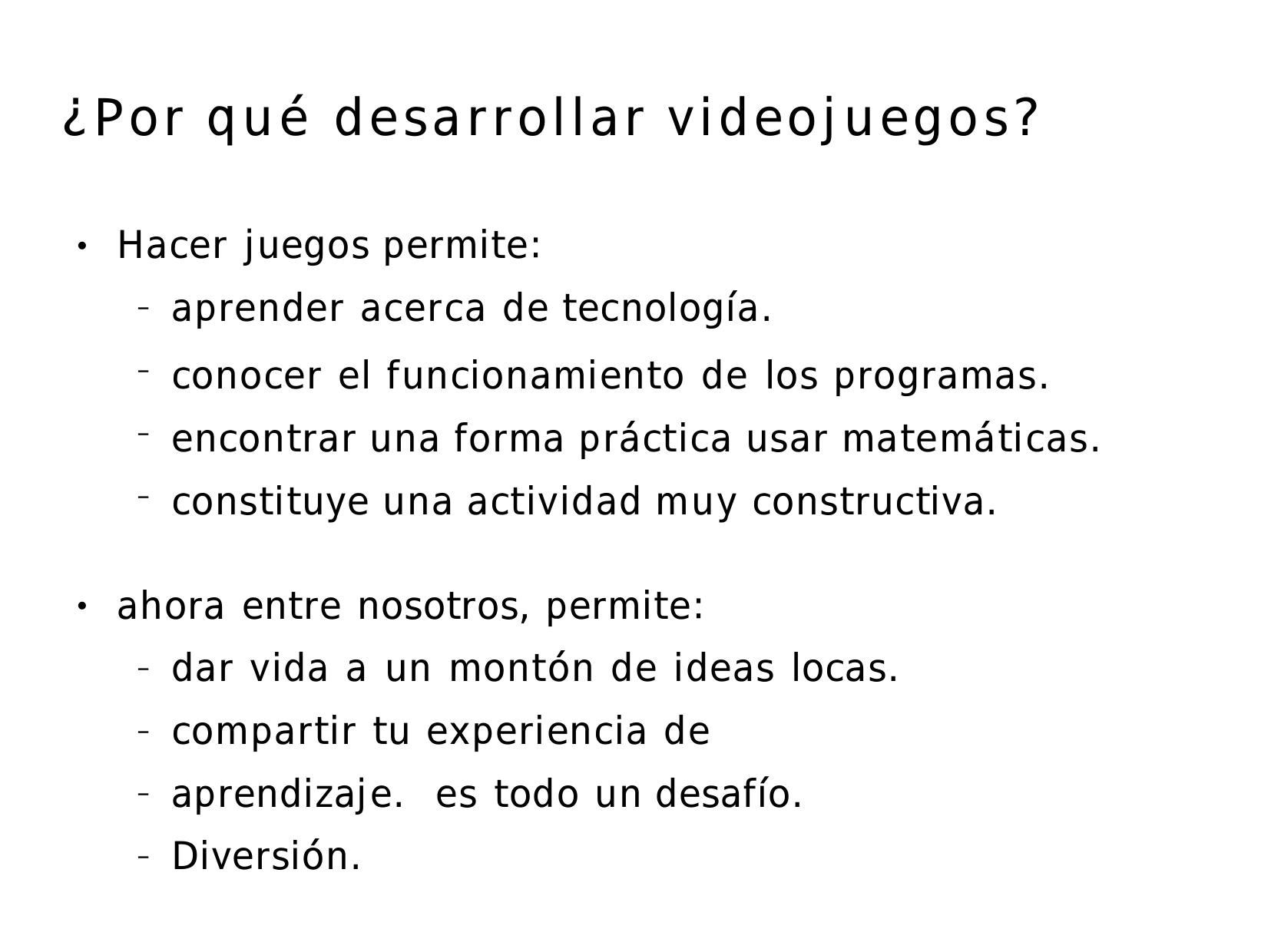

# ¿Por qué desarrollar videojuegos?
Hacer juegos permite:
aprender acerca de tecnología.
conocer el funcionamiento de los programas.  encontrar una forma práctica usar matemáticas.  constituye una actividad muy constructiva.
●
–
–
–
–
ahora entre nosotros, permite:
●
dar vida a un montón de ideas locas.  compartir tu experiencia de aprendizaje.  es todo un desafío.
Diversión.
–
–
–
–